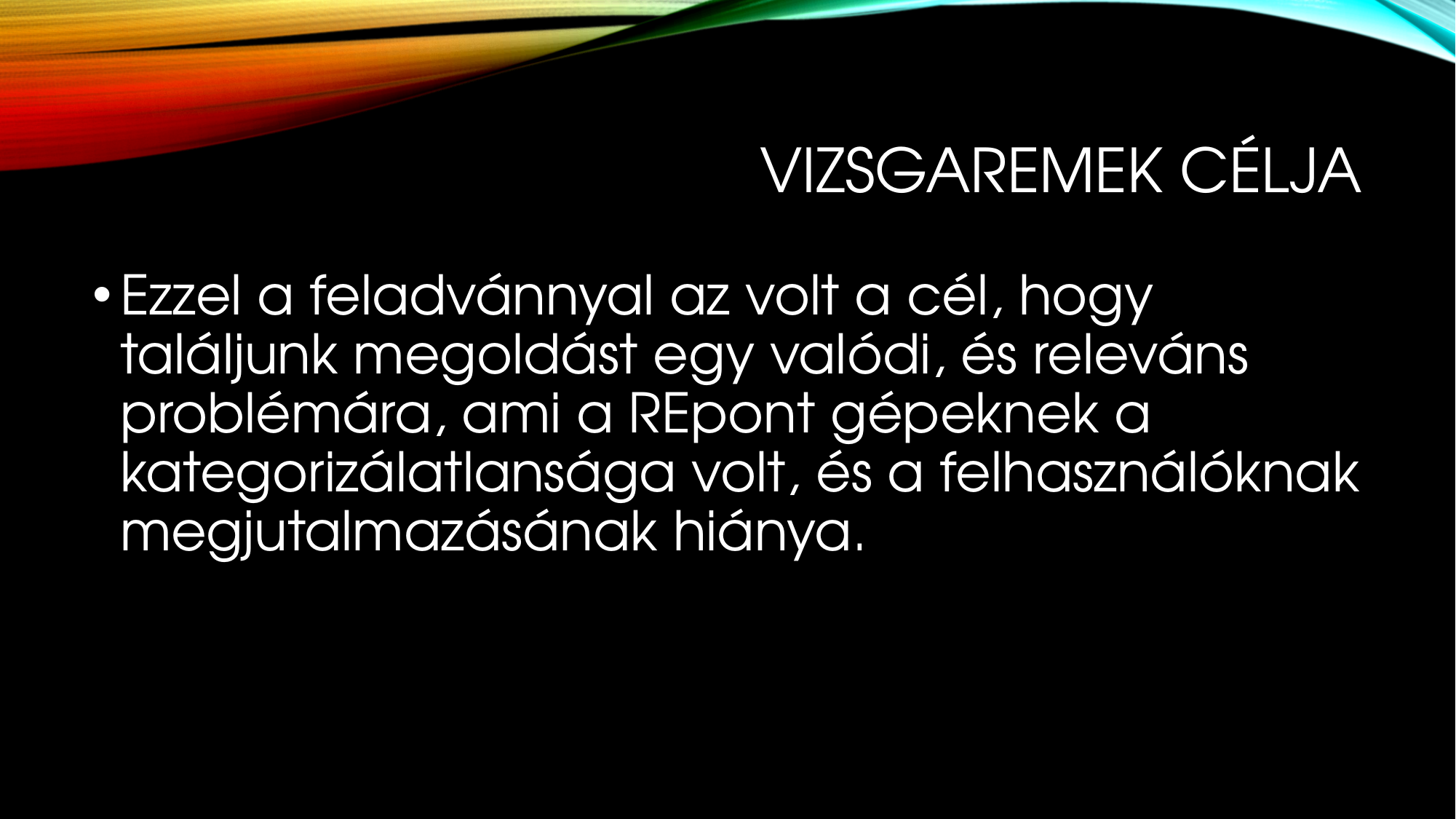

# Vizsgaremek célja
Ezzel a feladvánnyal az volt a cél, hogy találjunk megoldást egy valódi, és releváns problémára, ami a REpont gépeknek a kategorizálatlansága volt, és a felhasználóknak megjutalmazásának hiánya.